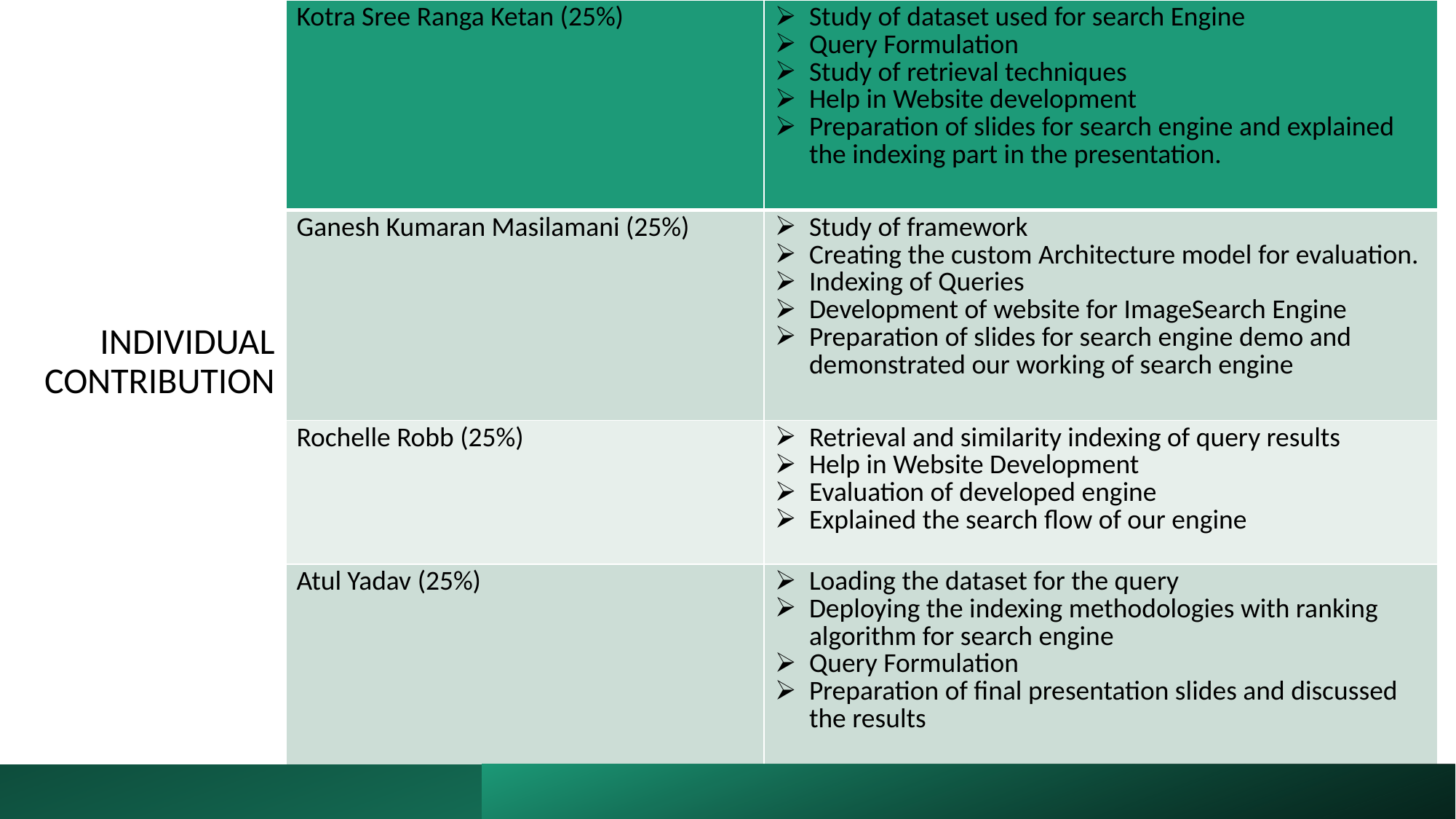

| Kotra Sree Ranga Ketan (25%) | Study of dataset used for search Engine Query Formulation Study of retrieval techniques Help in Website development Preparation of slides for search engine and explained the indexing part in the presentation. |
| --- | --- |
| Ganesh Kumaran Masilamani (25%) | Study of framework Creating the custom Architecture model for evaluation. Indexing of Queries Development of website for ImageSearch Engine Preparation of slides for search engine demo and demonstrated our working of search engine |
| Rochelle Robb (25%) | Retrieval and similarity indexing of query results Help in Website Development Evaluation of developed engine Explained the search flow of our engine |
| Atul Yadav (25%) | Loading the dataset for the query Deploying the indexing methodologies with ranking algorithm for search engine Query Formulation Preparation of final presentation slides and discussed the results |
# INDIVIDUAL CONTRIBUTION